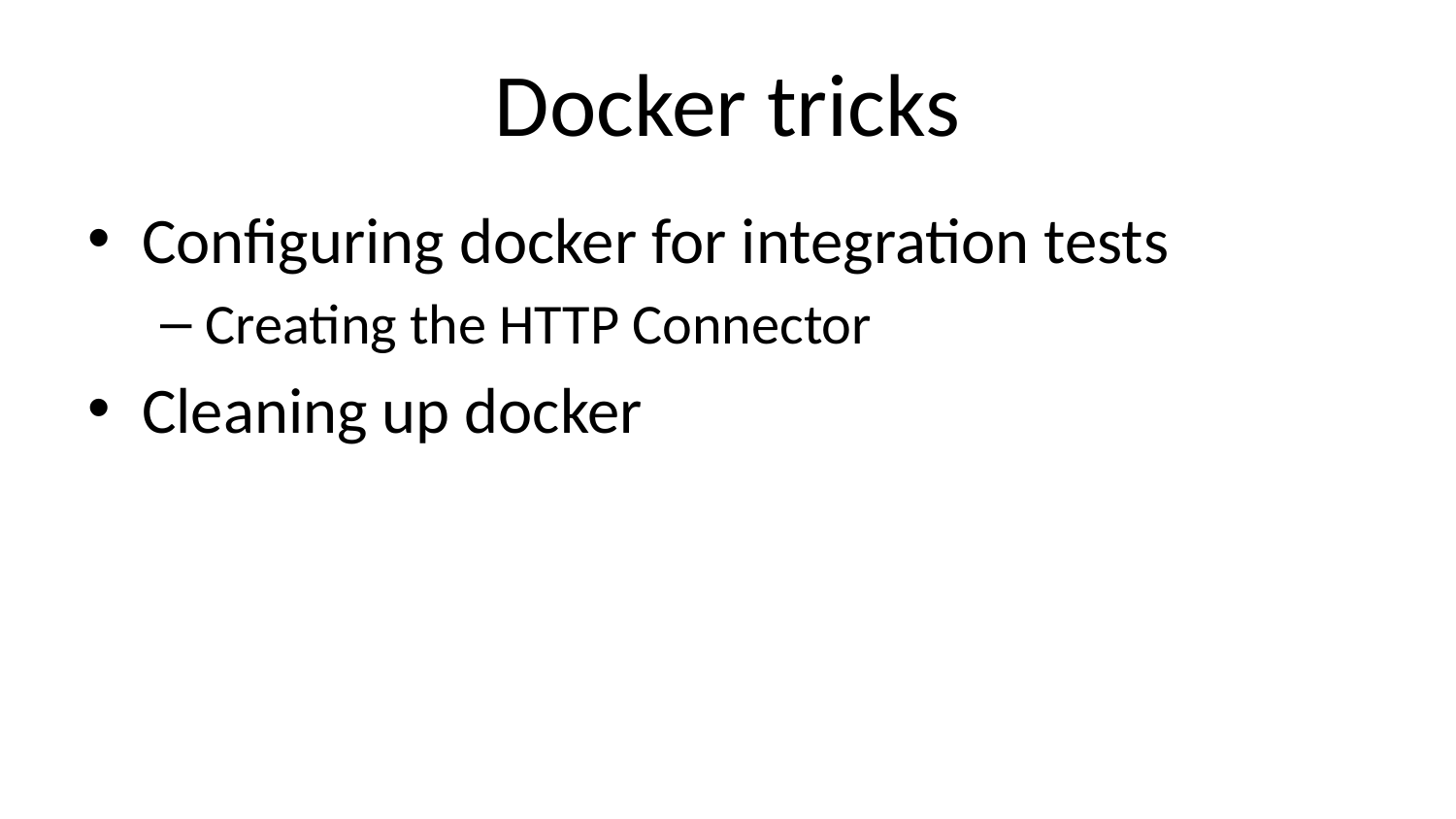

# Docker tricks
Configuring docker for integration tests
Creating the HTTP Connector
Cleaning up docker